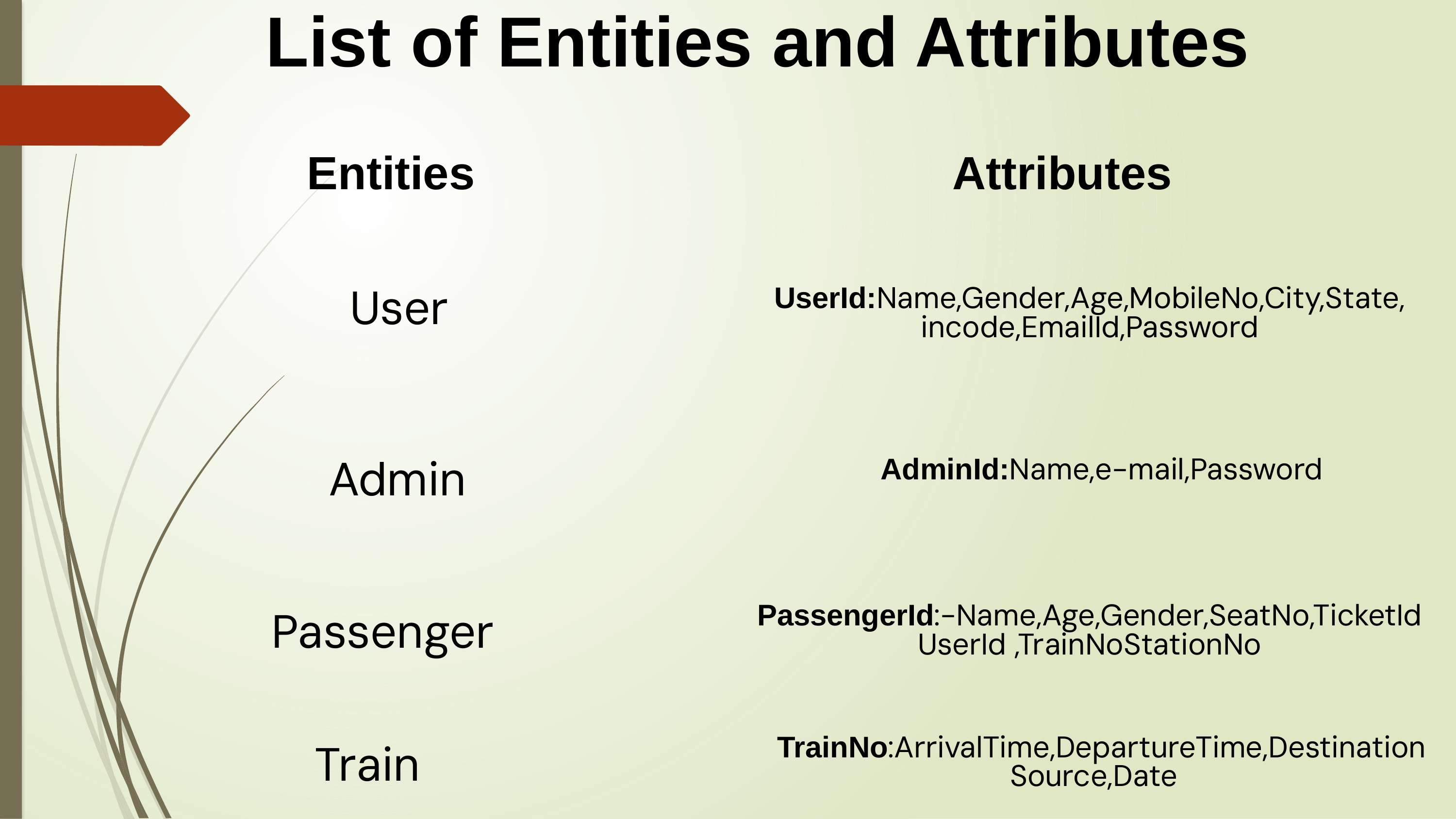

List of Entities and Attributes
|  |  |
| --- | --- |
|  |  |
|  |  |
|  |  |
|  |  |
Entities
Attributes
UserId:Name,Gender,Age,MobileNo,City,State,
incode,EmailId,Password

     User
AdminId:Name,e-mail,Password

Admin
PassengerId:-Name,Age,Gender,SeatNo,TicketId
UserId ,TrainNoStationNo

Passenger
TrainNo:ArrivalTime,DepartureTime,Destination
Source,Date

Train